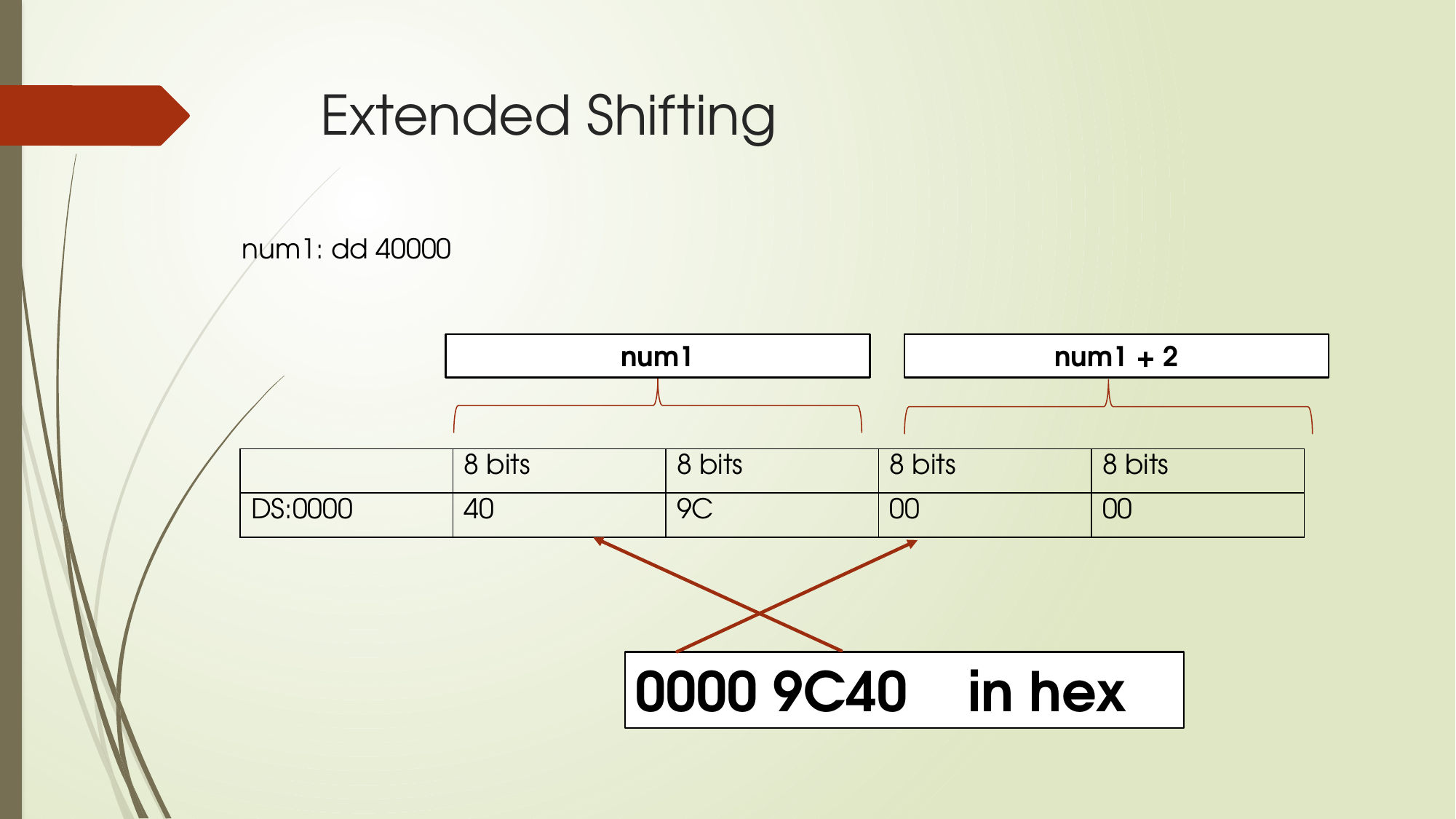

# Extended Shifting

num1: dd 40000
num1
num1 + 2
|  | 8 bits | 8 bits | 8 bits | 8 bits |
| --- | --- | --- | --- | --- |
| DS:0000 | 40 | 9C | 00 | 00 |
0000 9C40    in hex